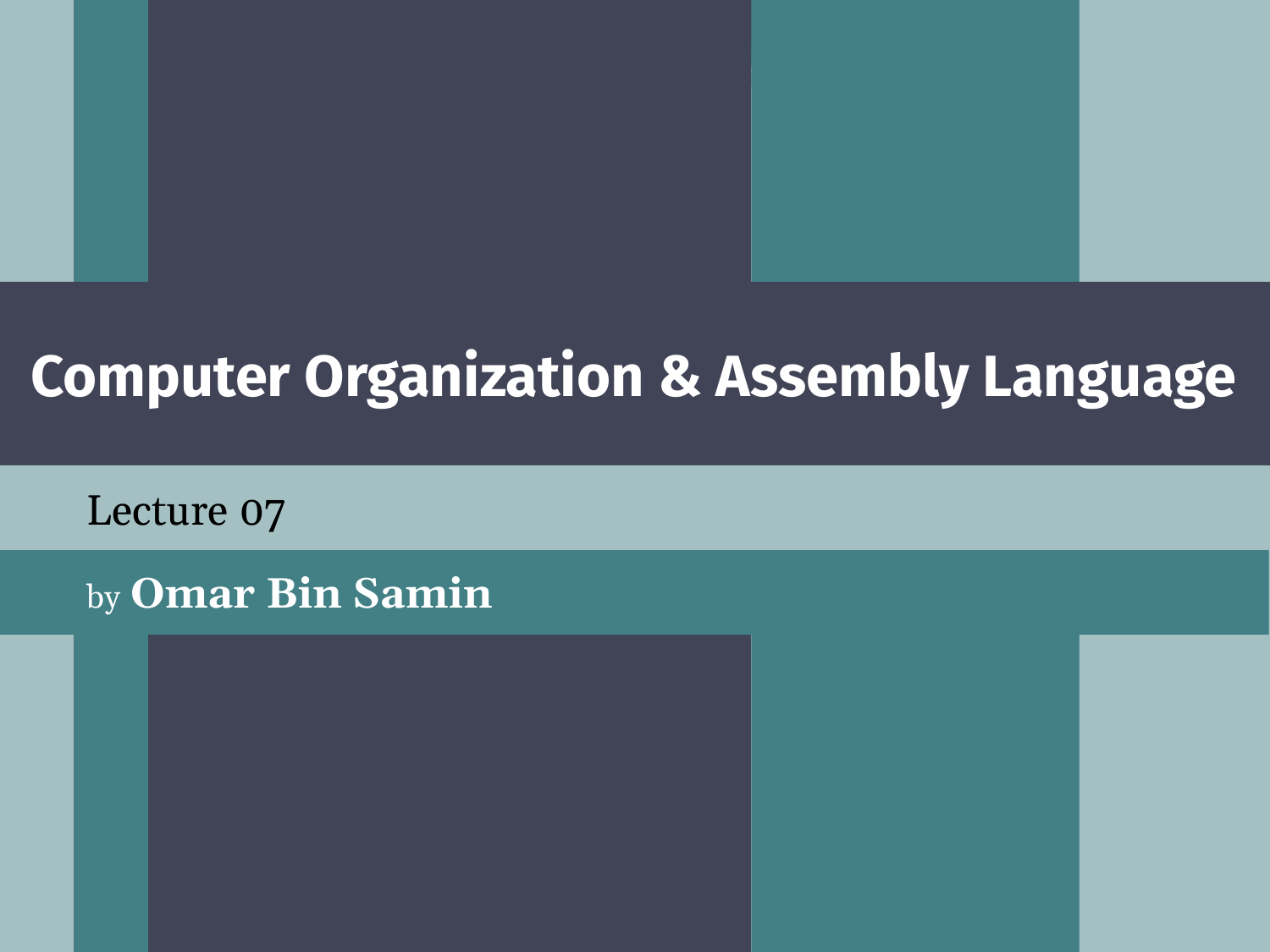

Computer Organization & Assembly Language
Lecture 07
by Omar Bin Samin